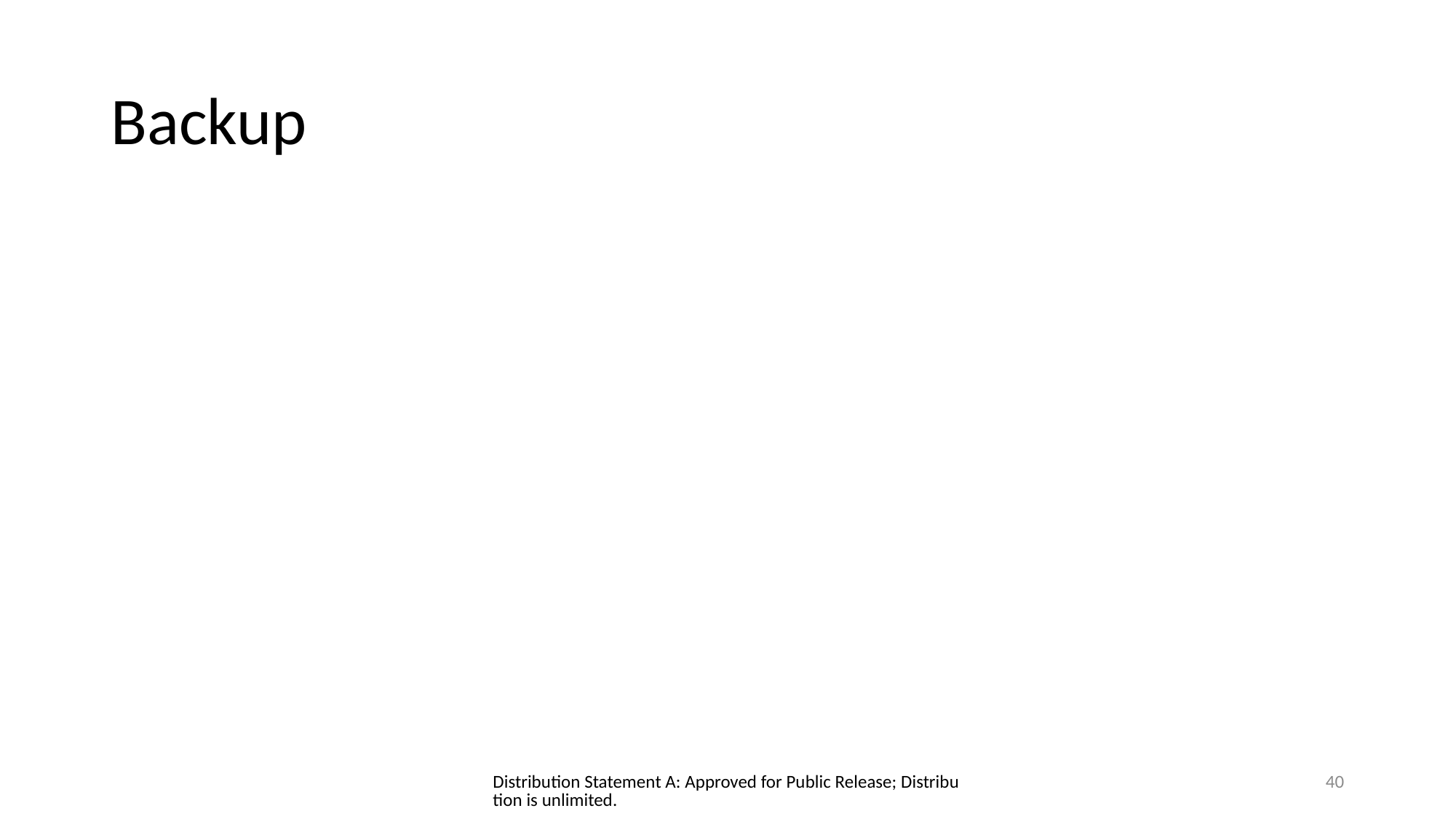

# Backup

Distribution Statement A: Approved for Public Release; Distribution is unlimited.
40